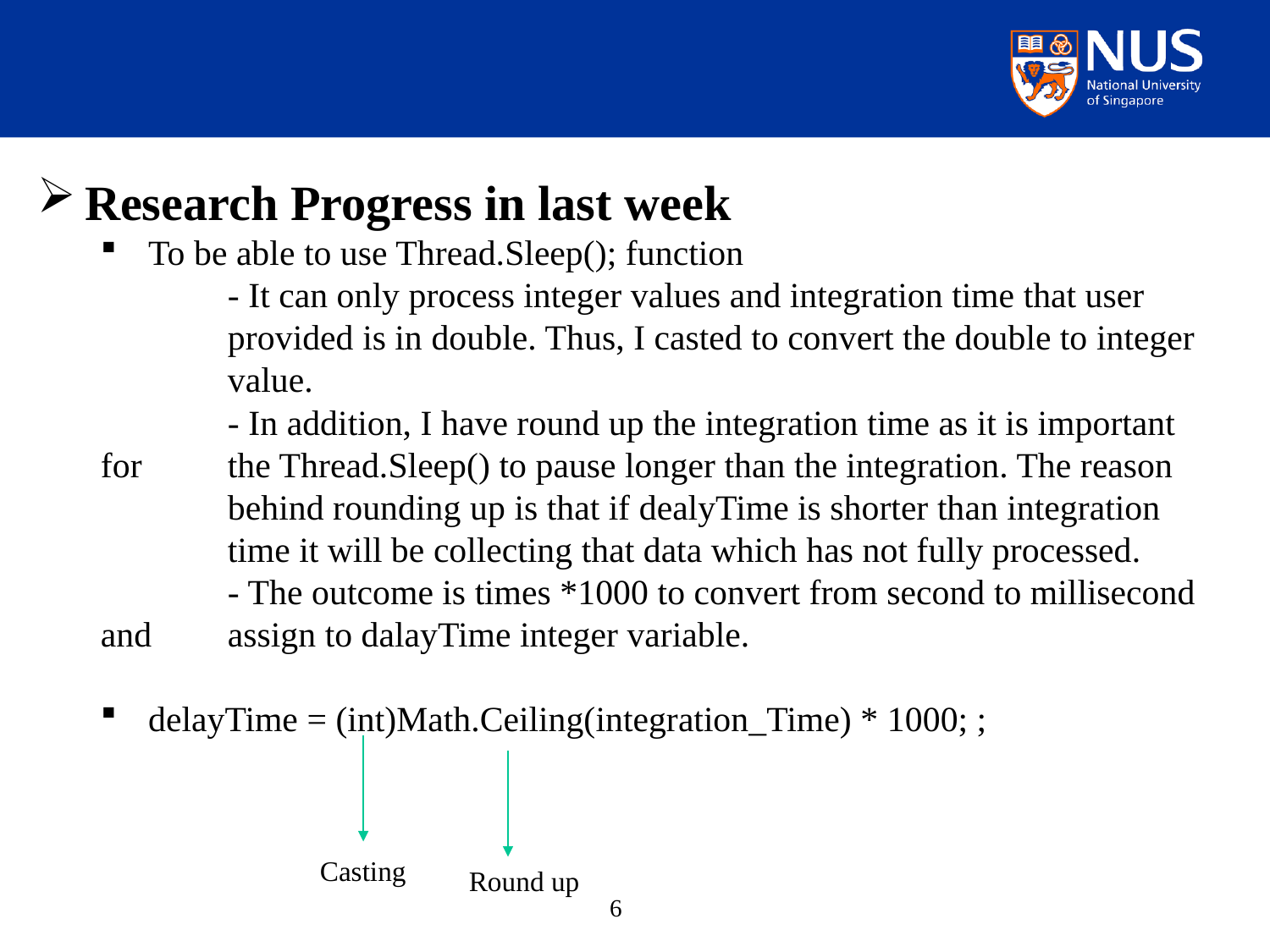

Research Progress in last week
To be able to use Thread.Sleep(); function
	- It can only process integer values and integration time that user 	provided is in double. Thus, I casted to convert the double to integer 	value.
	- In addition, I have round up the integration time as it is important for 	the Thread.Sleep() to pause longer than the integration. The reason 	behind rounding up is that if dealyTime is shorter than integration 	time it will be collecting that data which has not fully processed.
	- The outcome is times *1000 to convert from second to millisecond and 	assign to dalayTime integer variable.

delayTime = (int)Math.Ceiling(integration_Time) * 1000; ;

Casting
Round up
6